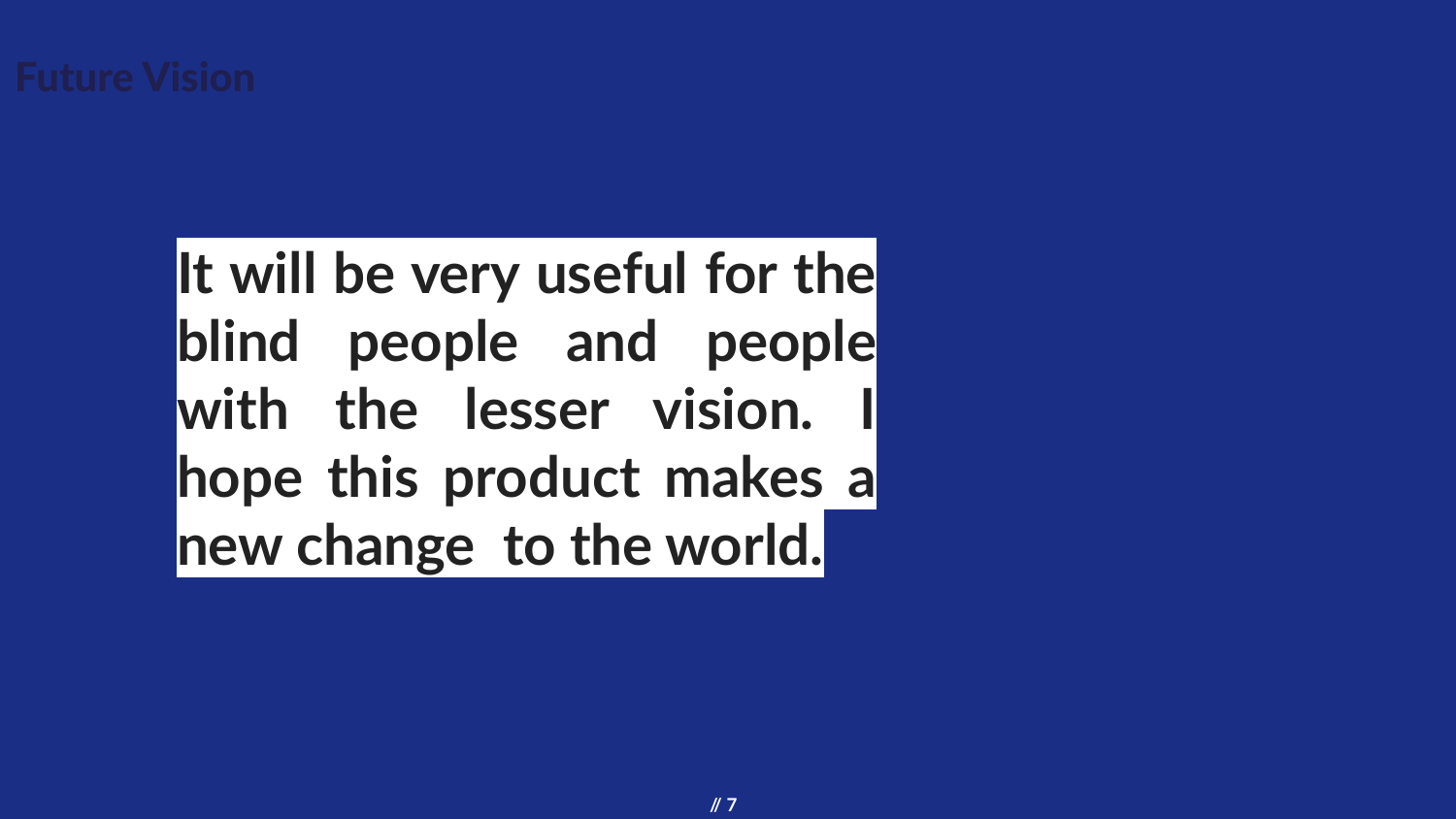

Future Vision
It will be very useful for the blind people and people with the lesser vision. I hope this product makes a new change  to the world.